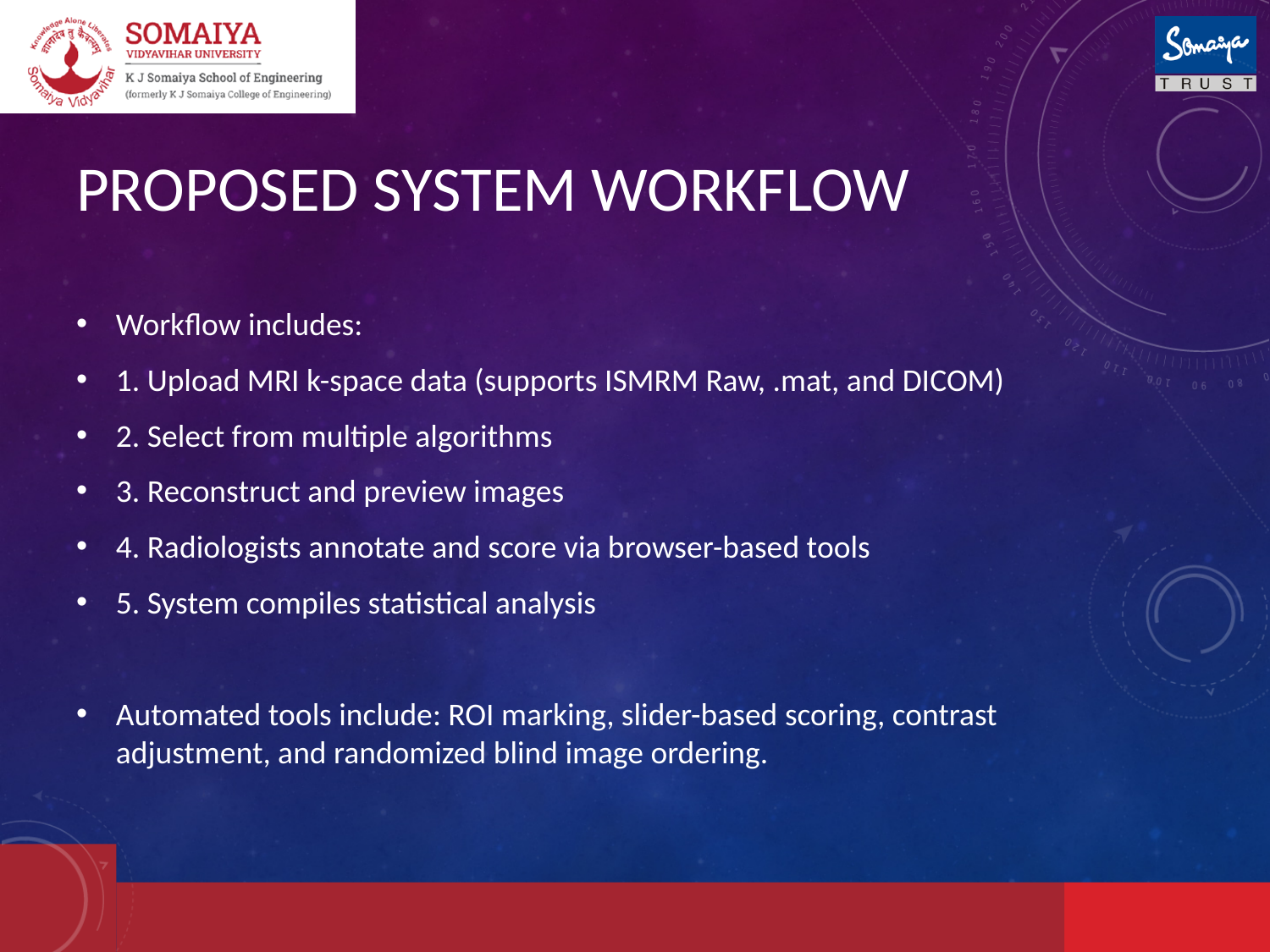

# Proposed System Workflow
Workflow includes:
1. Upload MRI k-space data (supports ISMRM Raw, .mat, and DICOM)
2. Select from multiple algorithms
3. Reconstruct and preview images
4. Radiologists annotate and score via browser-based tools
5. System compiles statistical analysis

Automated tools include: ROI marking, slider-based scoring, contrast adjustment, and randomized blind image ordering.